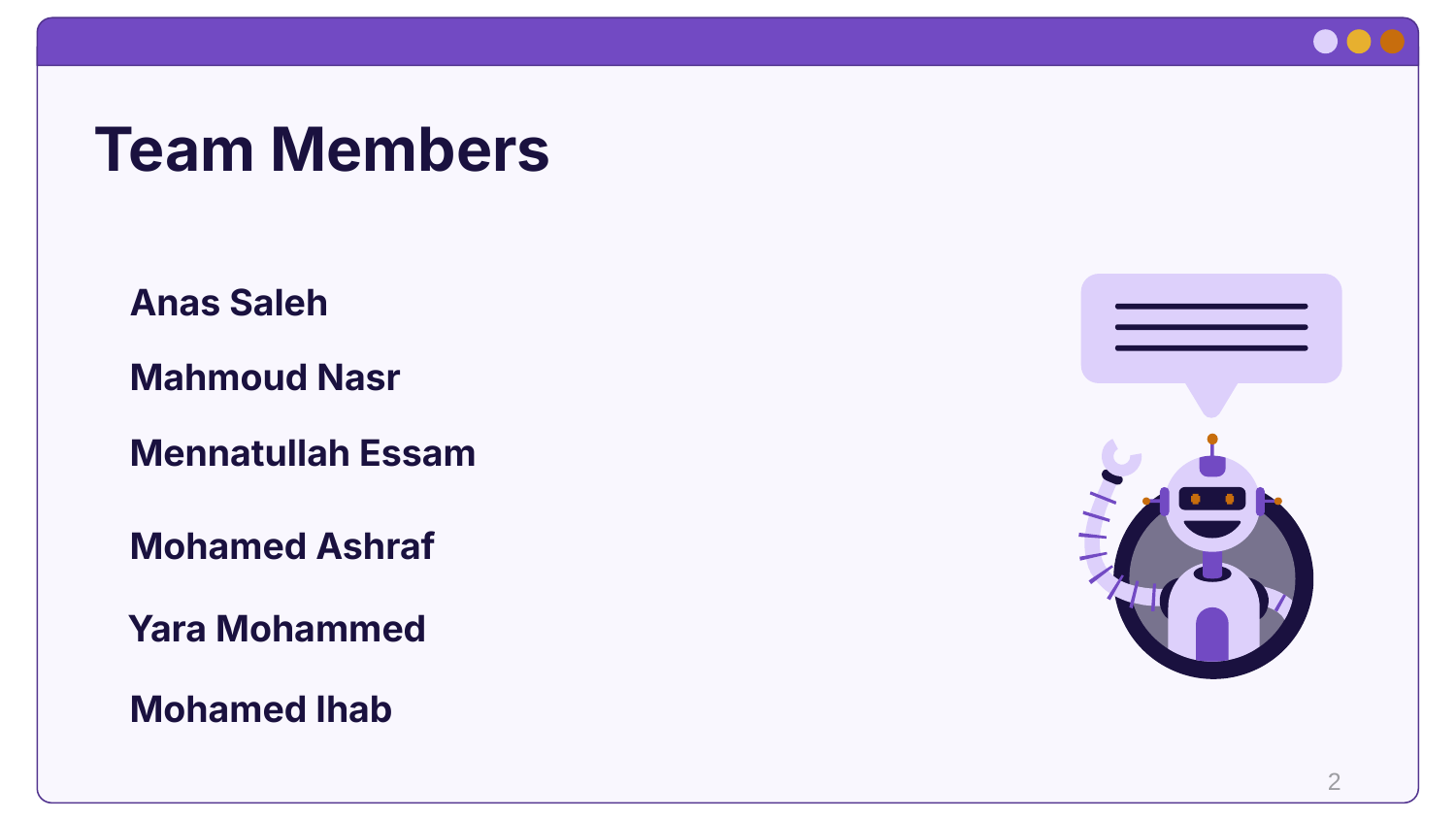

# Team Members
Anas Saleh

Mahmoud Nasr
Mennatullah Essam
Mohamed Ashraf
Yara Mohammed
Mohamed Ihab
2